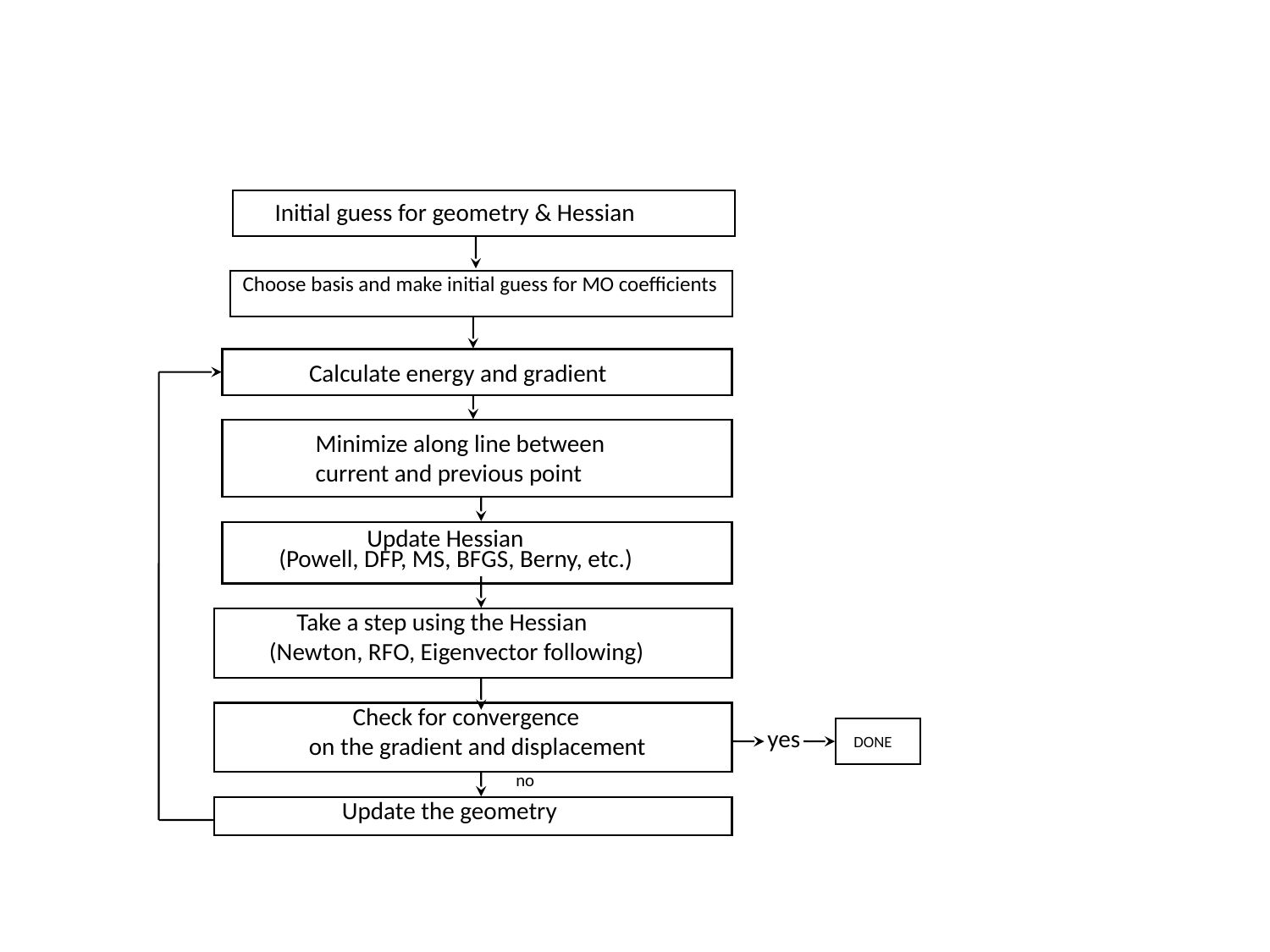

Initial guess for geometry & Hessian

Choose basis and make initial guess for MO coefficients

Calculate energy and gradient

Minimize along line between
current and previous point

                Update Hessian
(Powell, DFP, MS, BFGS, Berny, etc.)

     Take a step using the Hessian
(Newton, RFO, Eigenvector following)

        Check for convergence
on the gradient and displacement

yes

DONE

no

            Update the geometry